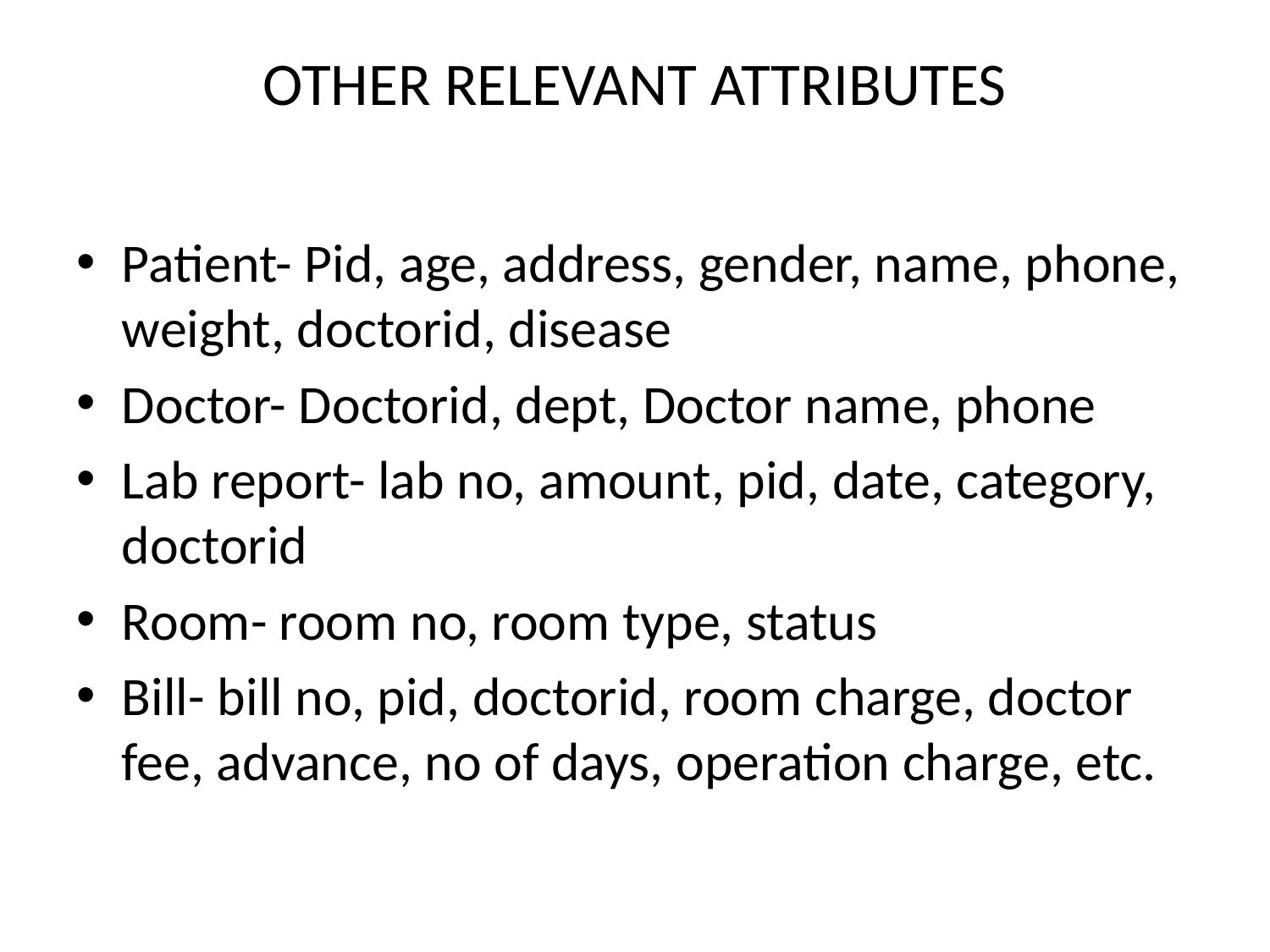

# OTHER RELEVANT ATTRIBUTES
Patient- Pid, age, address, gender, name, phone, weight, doctorid, disease
Doctor- Doctorid, dept, Doctor name, phone
Lab report- lab no, amount, pid, date, category, doctorid
Room- room no, room type, status
Bill- bill no, pid, doctorid, room charge, doctor fee, advance, no of days, operation charge, etc.